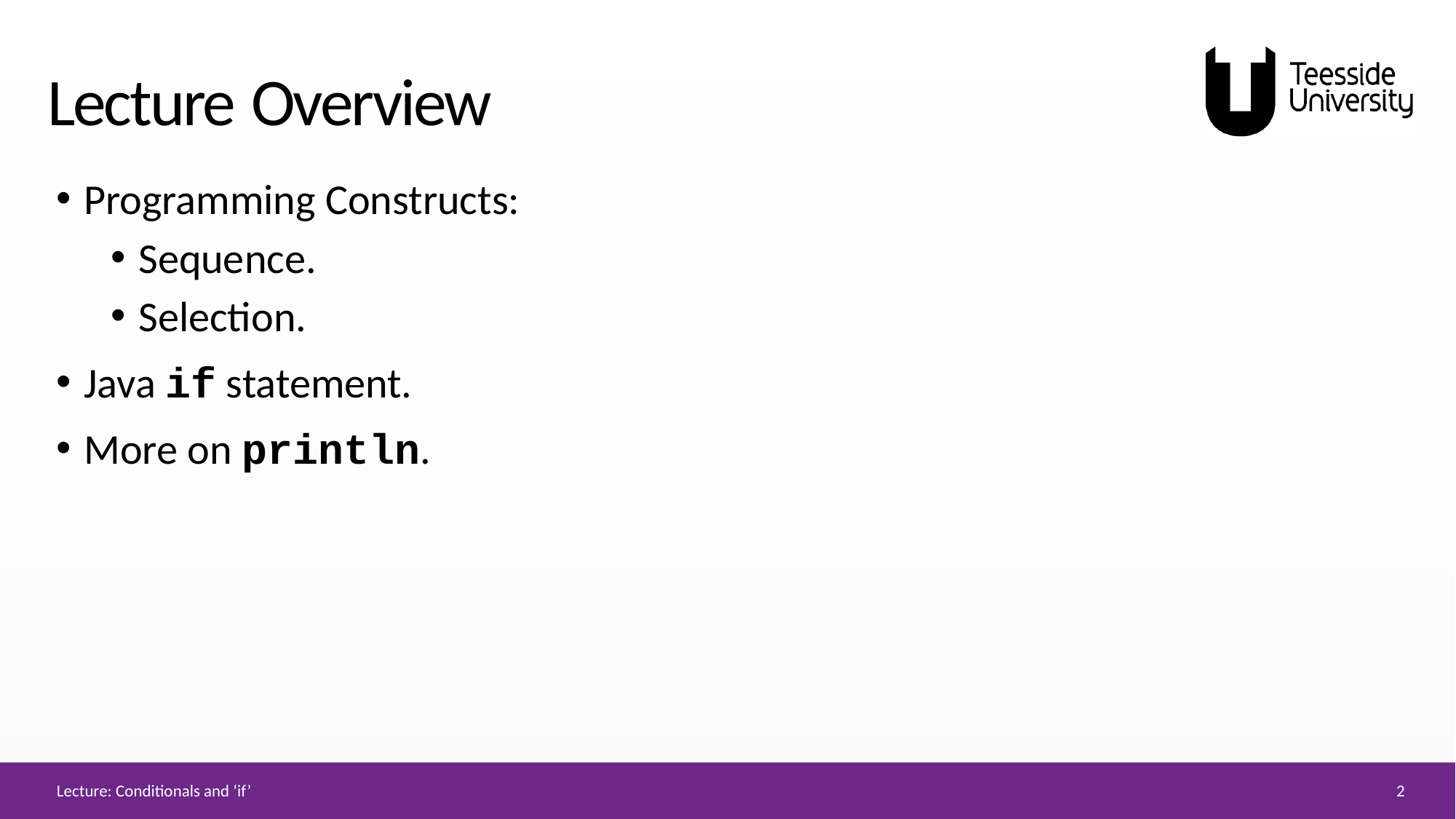

# Lecture Overview
Programming Constructs:
Sequence.
Selection.
Java if statement.
More on println.

2
Lecture: Conditionals and ‘if’